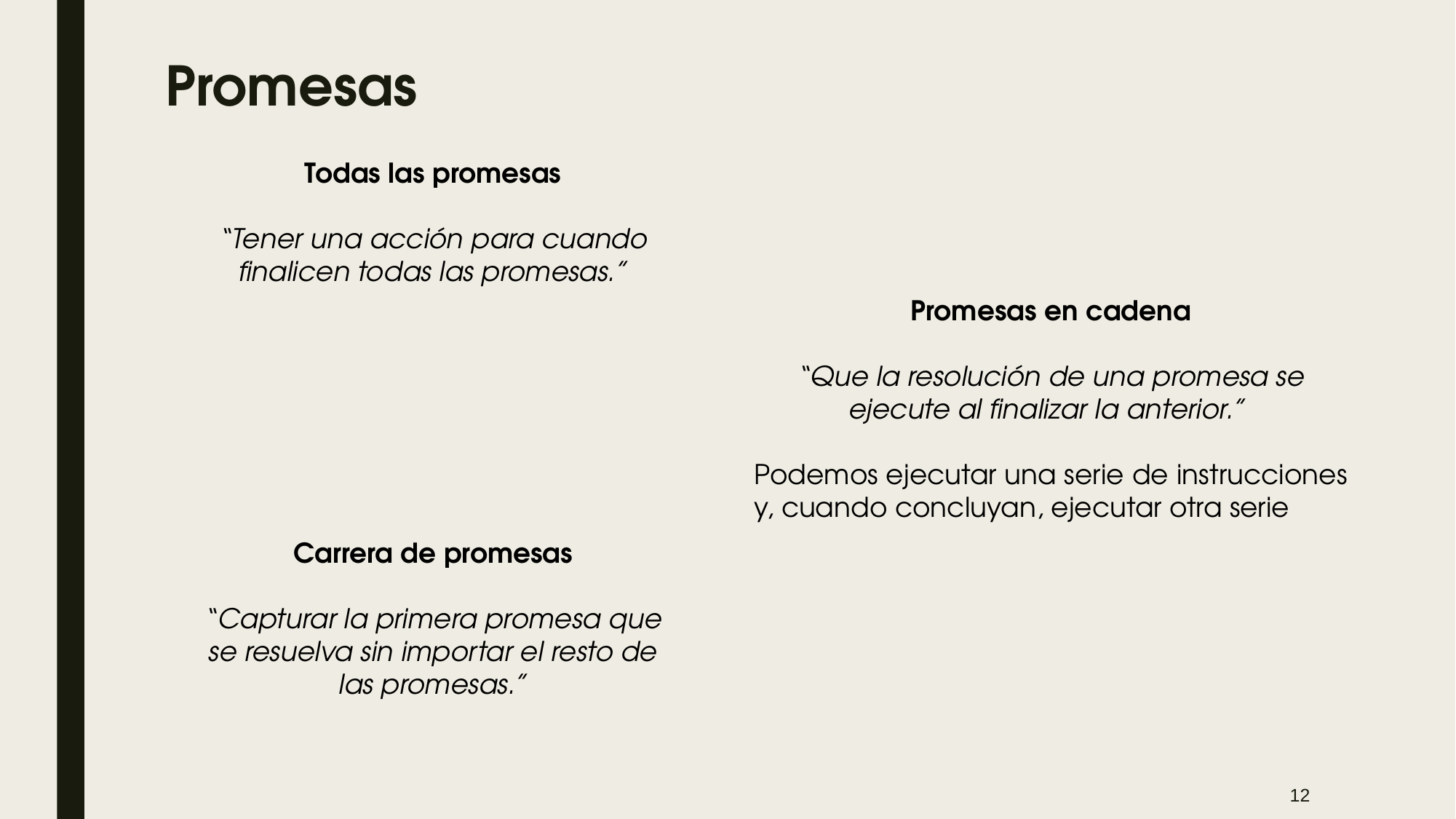

# Promesas
Todas las promesas

“Tener una acción para cuando finalicen todas las promesas.”

Promesas en cadena

“Que la resolución de una promesa se ejecute al finalizar la anterior.”

Podemos ejecutar una serie de instrucciones y, cuando concluyan, ejecutar otra serie
Carrera de promesas

“Capturar la primera promesa que se resuelva sin importar el resto de las promesas.”
12